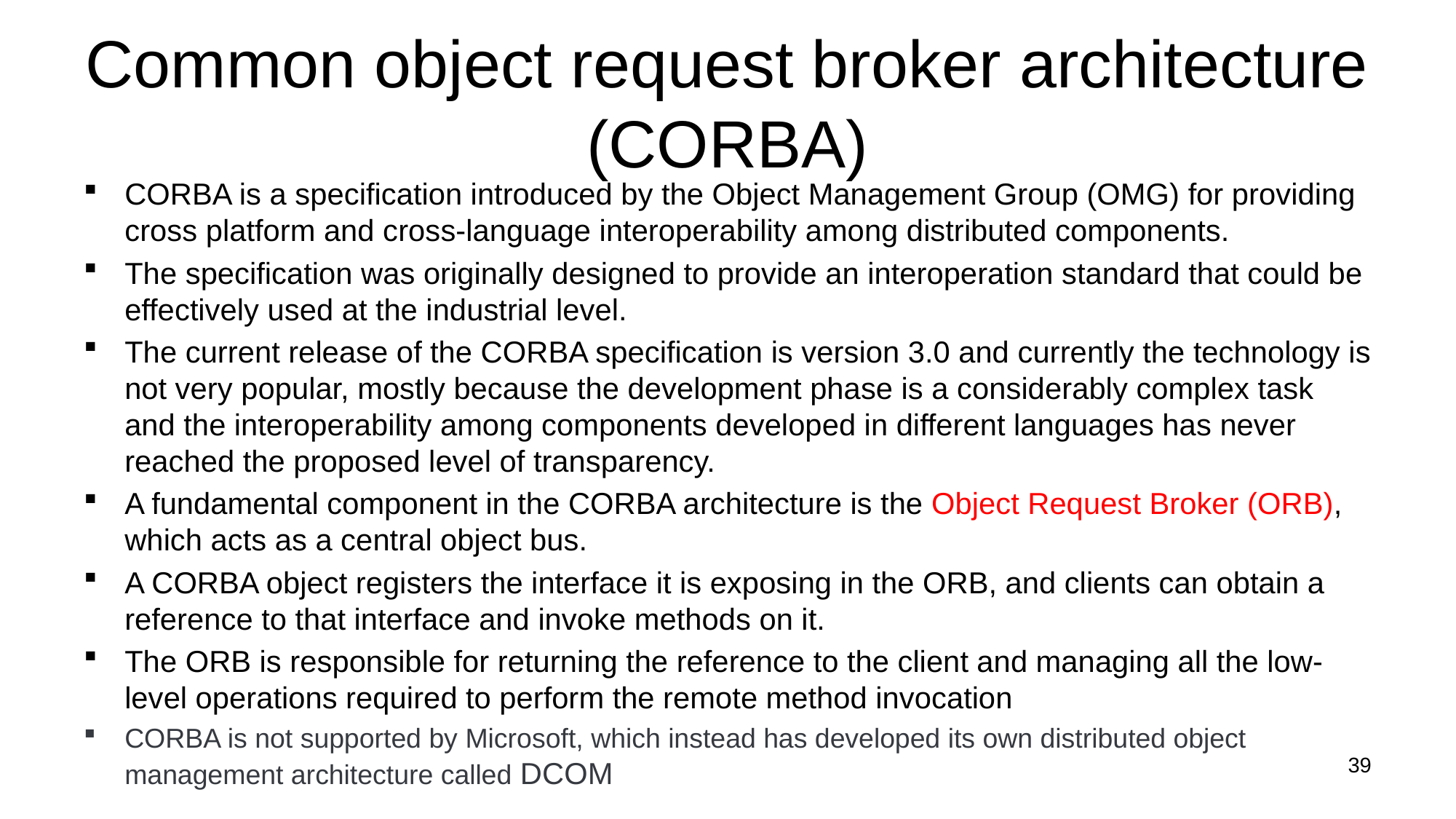

# Common object request broker architecture (CORBA)
CORBA is a specification introduced by the Object Management Group (OMG) for providing cross platform and cross-language interoperability among distributed components.
The specification was originally designed to provide an interoperation standard that could be effectively used at the industrial level.
The current release of the CORBA specification is version 3.0 and currently the technology is not very popular, mostly because the development phase is a considerably complex task and the interoperability among components developed in different languages has never reached the proposed level of transparency.
A fundamental component in the CORBA architecture is the Object Request Broker (ORB), which acts as a central object bus.
A CORBA object registers the interface it is exposing in the ORB, and clients can obtain a reference to that interface and invoke methods on it.
The ORB is responsible for returning the reference to the client and managing all the low-level operations required to perform the remote method invocation
CORBA is not supported by Microsoft, which instead has developed its own distributed object management architecture called DCOM

39